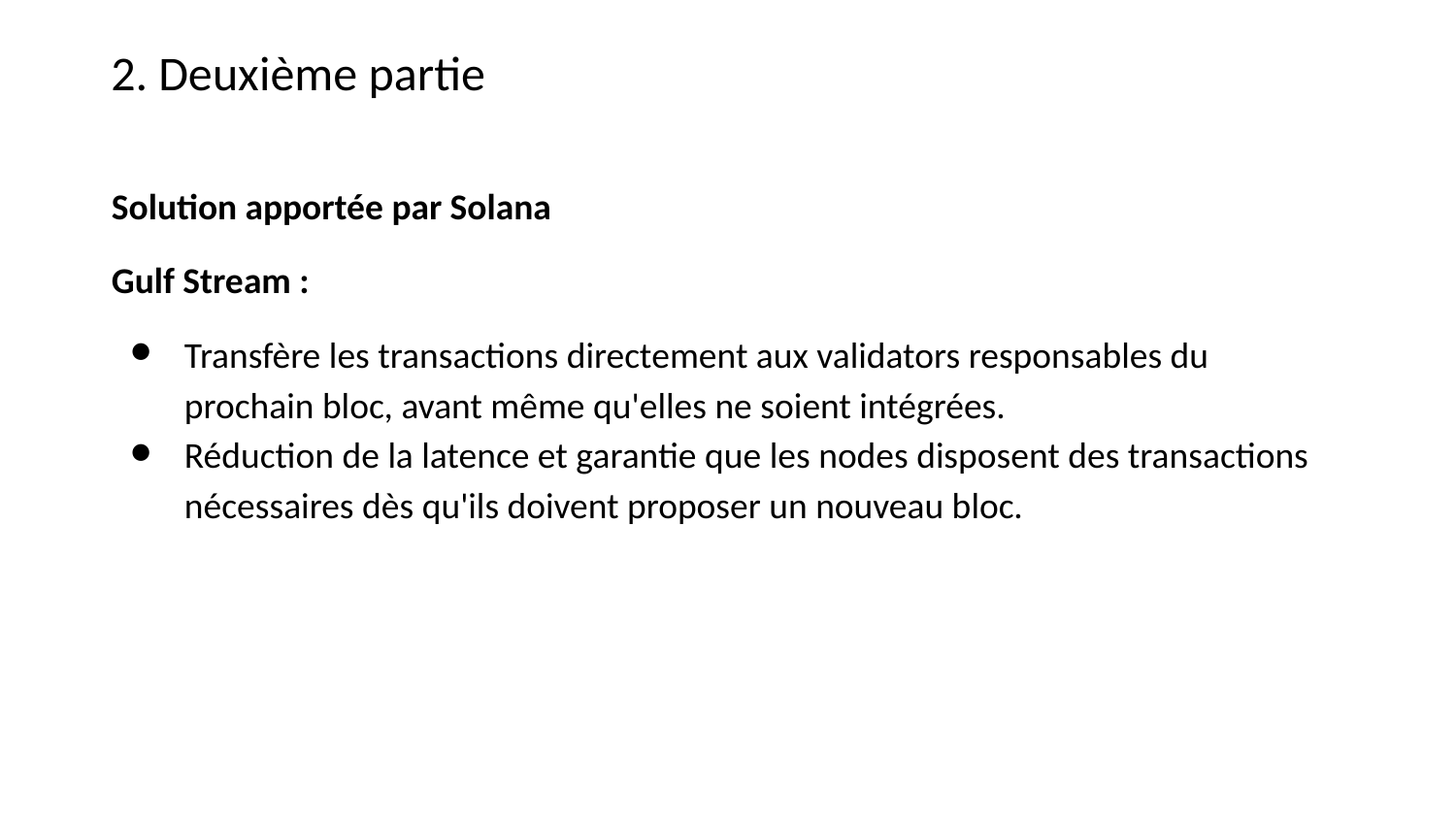

2. Deuxième partie
Solution apportée par Solana
Gulf Stream :
Transfère les transactions directement aux validators responsables du prochain bloc, avant même qu'elles ne soient intégrées.
Réduction de la latence et garantie que les nodes disposent des transactions nécessaires dès qu'ils doivent proposer un nouveau bloc.